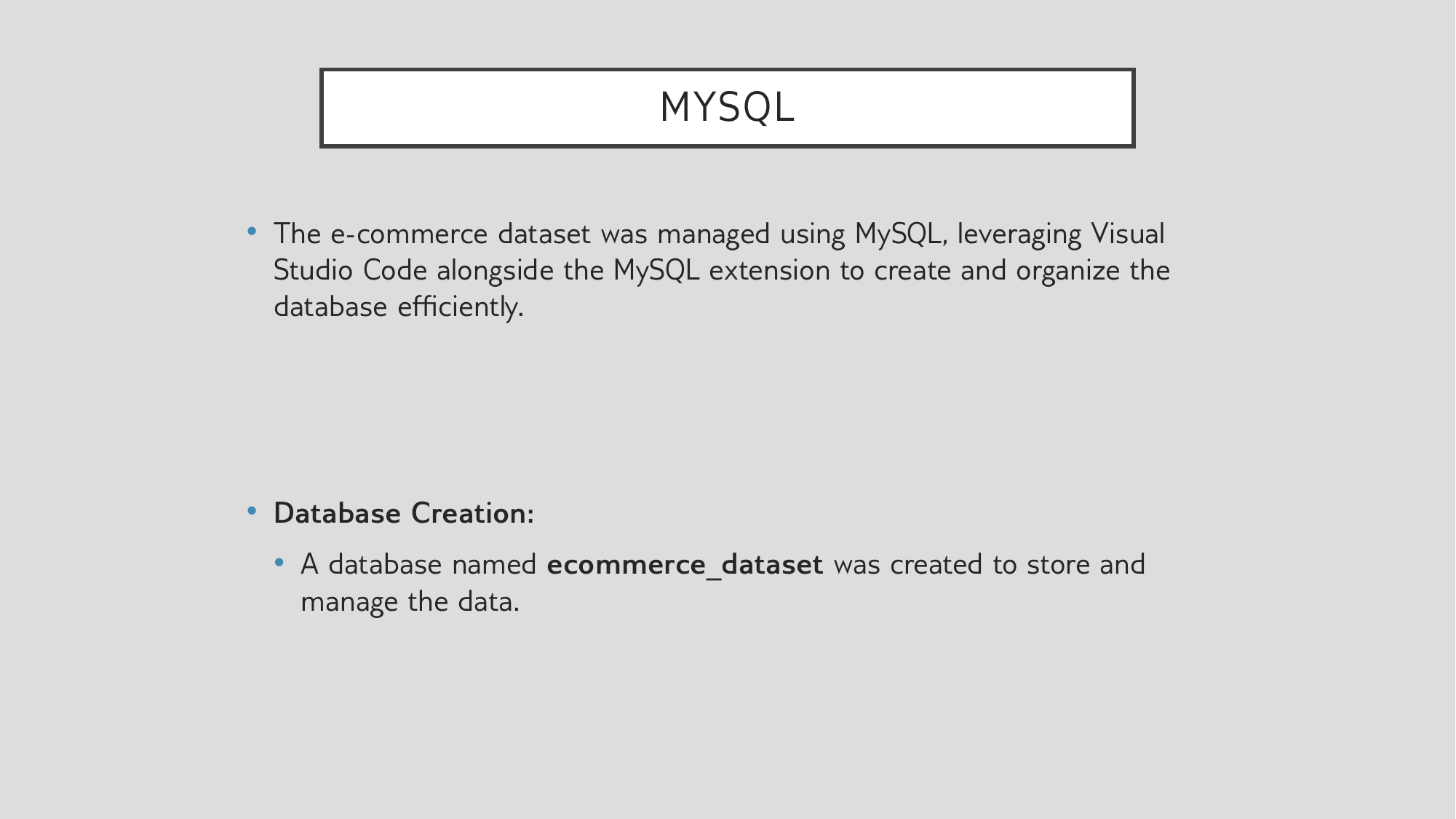

# MYSQL
The e-commerce dataset was managed using MySQL, leveraging Visual Studio Code alongside the MySQL extension to create and organize the database efficiently.

Database Creation:
A database named ecommerce_dataset was created to store and manage the data.